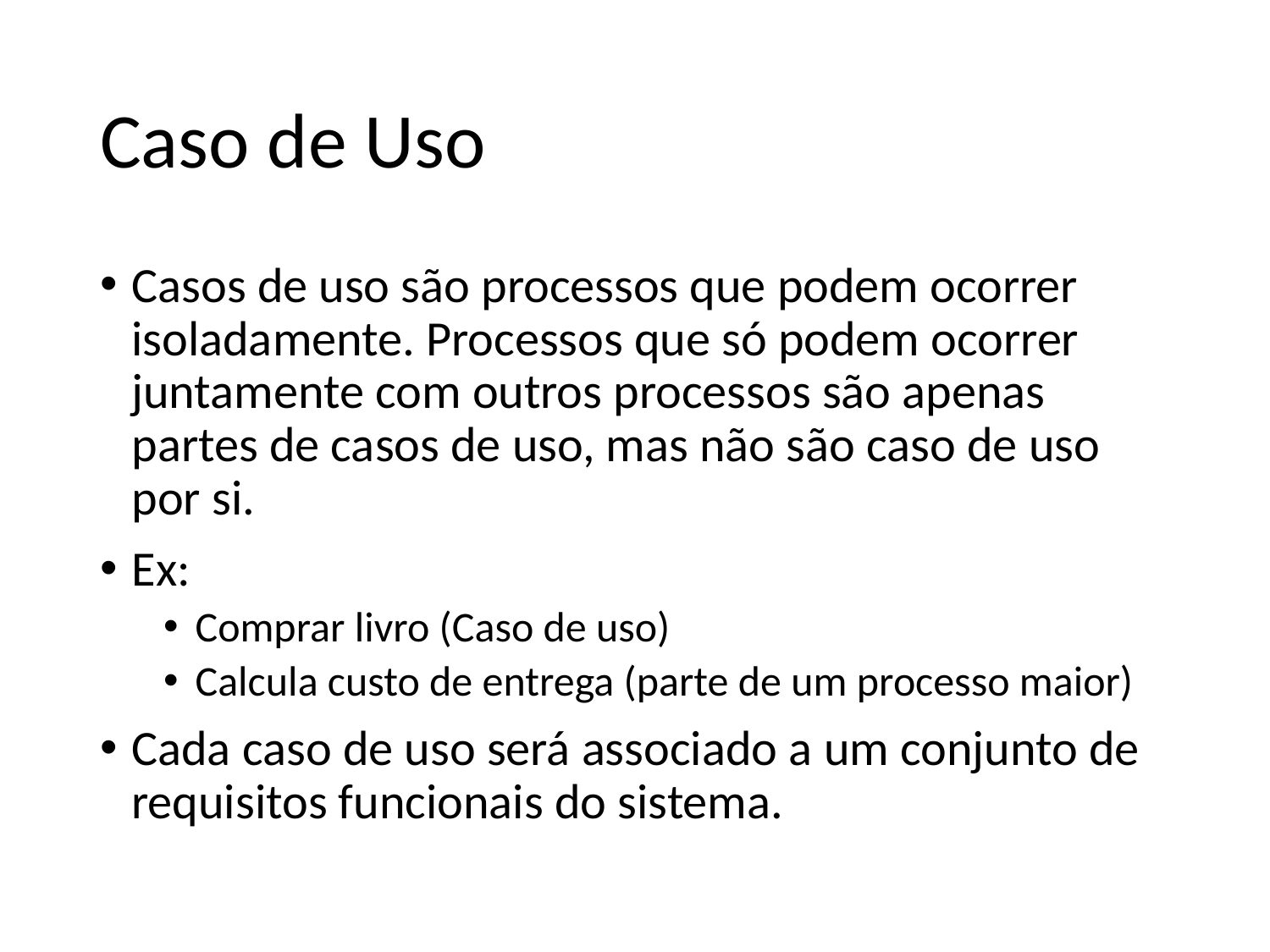

# Caso de Uso
Casos de uso são processos que podem ocorrer isoladamente. Processos que só podem ocorrer juntamente com outros processos são apenas partes de casos de uso, mas não são caso de uso por si.
Ex:
Comprar livro (Caso de uso)
Calcula custo de entrega (parte de um processo maior)
Cada caso de uso será associado a um conjunto de requisitos funcionais do sistema.